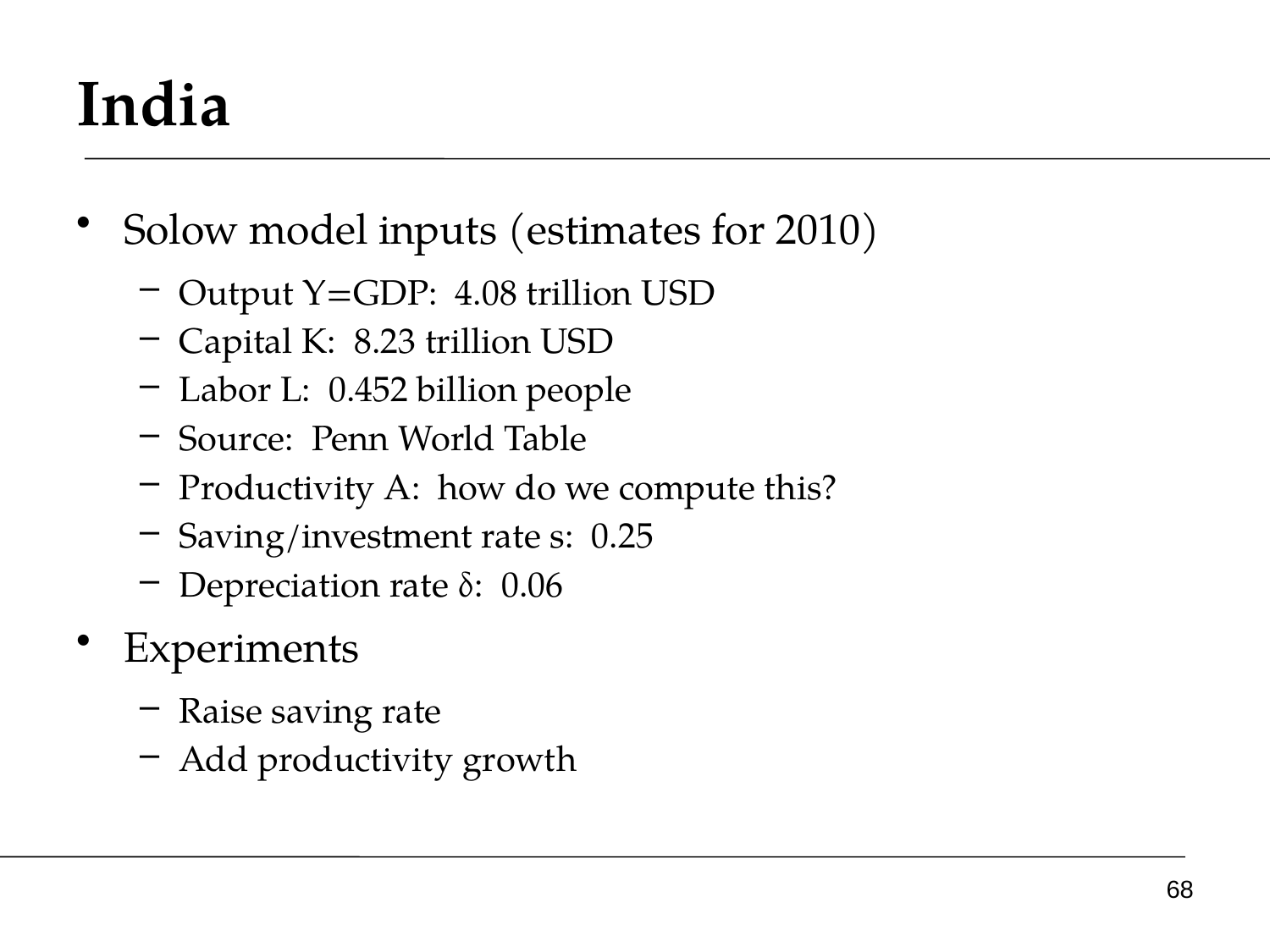

# India
Solow model inputs (estimates for 2010)
Output Y=GDP:  4.08 trillion USD
Capital K:  8.23 trillion USD
Labor L:  0.452 billion people
Source:  Penn World Table
Productivity A:  how do we compute this?
Saving/investment rate s:  0.25
Depreciation rate δ:  0.06
Experiments
Raise saving rate
Add productivity growth
68